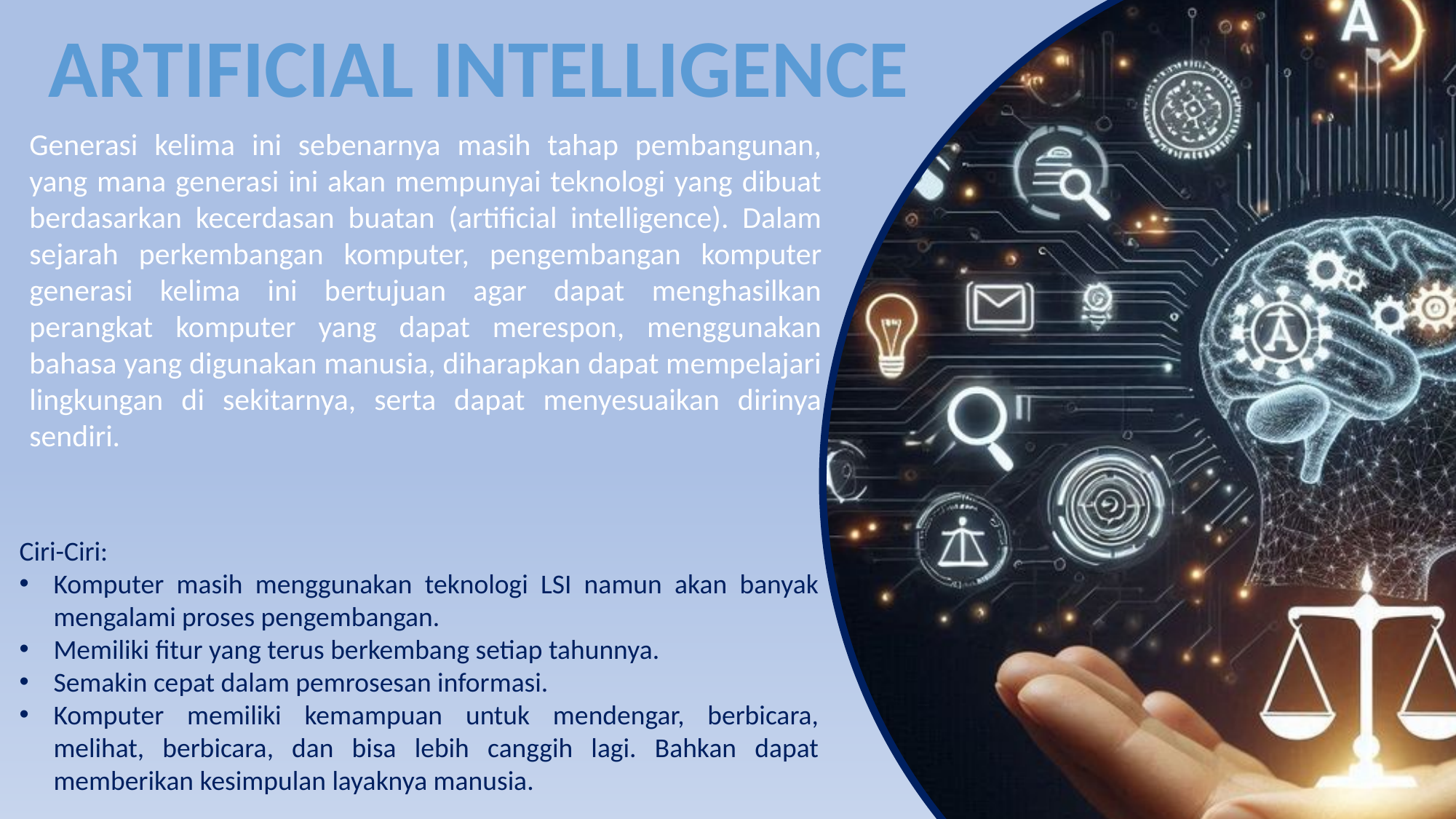

ARTIFICIAL INTELLIGENCE
Generasi kelima ini sebenarnya masih tahap pembangunan, yang mana generasi ini akan mempunyai teknologi yang dibuat berdasarkan kecerdasan buatan (artificial intelligence). Dalam sejarah perkembangan komputer, pengembangan komputer generasi kelima ini bertujuan agar dapat menghasilkan perangkat komputer yang dapat merespon, menggunakan bahasa yang digunakan manusia, diharapkan dapat mempelajari lingkungan di sekitarnya, serta dapat menyesuaikan dirinya sendiri.
Ciri-Ciri:
Komputer masih menggunakan teknologi LSI namun akan banyak mengalami proses pengembangan.
Memiliki fitur yang terus berkembang setiap tahunnya.
Semakin cepat dalam pemrosesan informasi.
Komputer memiliki kemampuan untuk mendengar, berbicara, melihat, berbicara, dan bisa lebih canggih lagi. Bahkan dapat memberikan kesimpulan layaknya manusia.